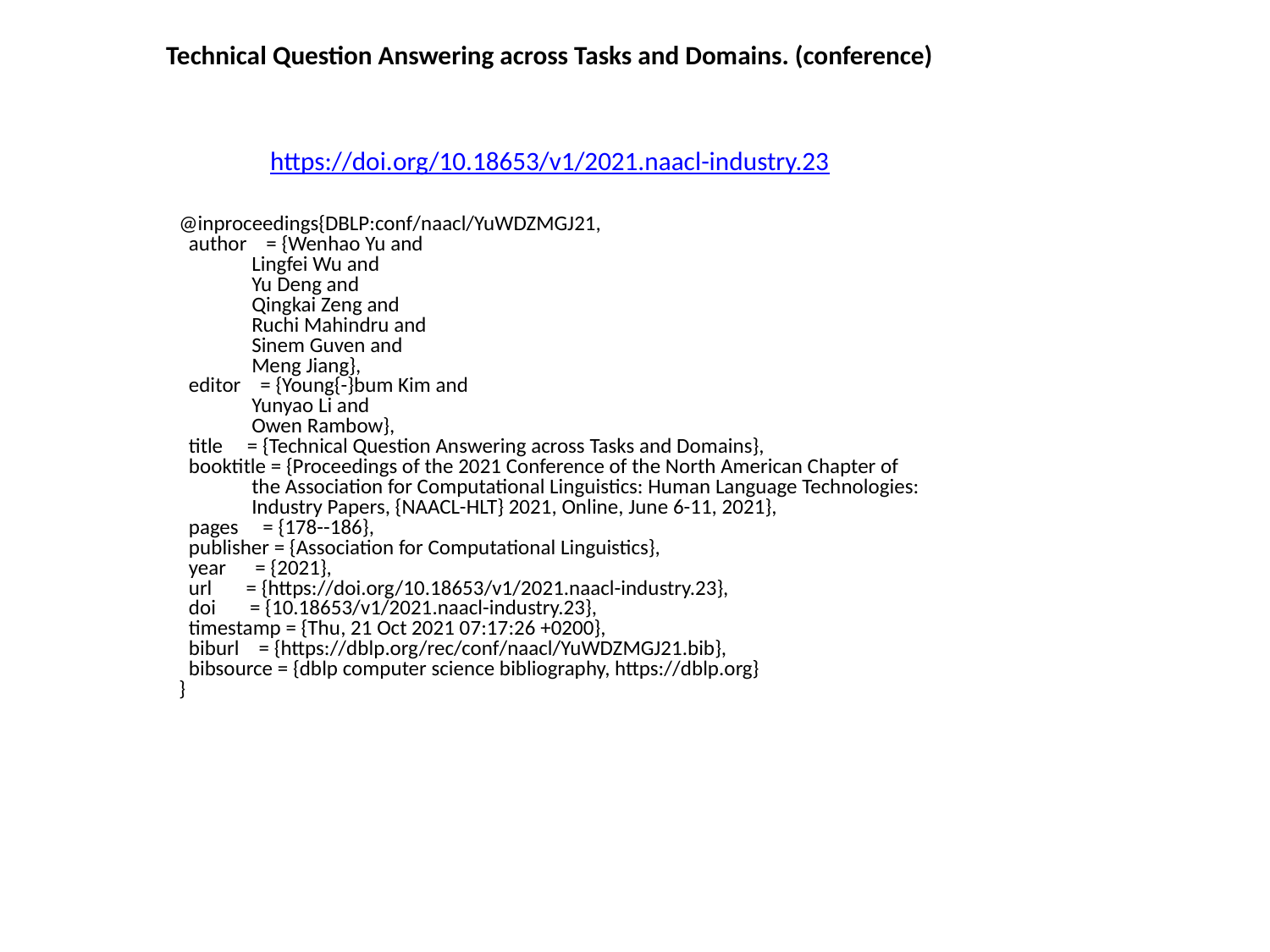

Technical Question Answering across Tasks and Domains. (conference)

https://doi.org/10.18653/v1/2021.naacl-industry.23

@inproceedings{DBLP:conf/naacl/YuWDZMGJ21,
  author    = {Wenhao Yu and
               Lingfei Wu and
               Yu Deng and
               Qingkai Zeng and
               Ruchi Mahindru and
               Sinem Guven and
               Meng Jiang},
  editor    = {Young{-}bum Kim and
               Yunyao Li and
               Owen Rambow},
  title     = {Technical Question Answering across Tasks and Domains},
  booktitle = {Proceedings of the 2021 Conference of the North American Chapter of
               the Association for Computational Linguistics: Human Language Technologies:
               Industry Papers, {NAACL-HLT} 2021, Online, June 6-11, 2021},
  pages     = {178--186},
  publisher = {Association for Computational Linguistics},
  year      = {2021},
  url       = {https://doi.org/10.18653/v1/2021.naacl-industry.23},
  doi       = {10.18653/v1/2021.naacl-industry.23},
  timestamp = {Thu, 21 Oct 2021 07:17:26 +0200},
  biburl    = {https://dblp.org/rec/conf/naacl/YuWDZMGJ21.bib},
  bibsource = {dblp computer science bibliography, https://dblp.org}
}